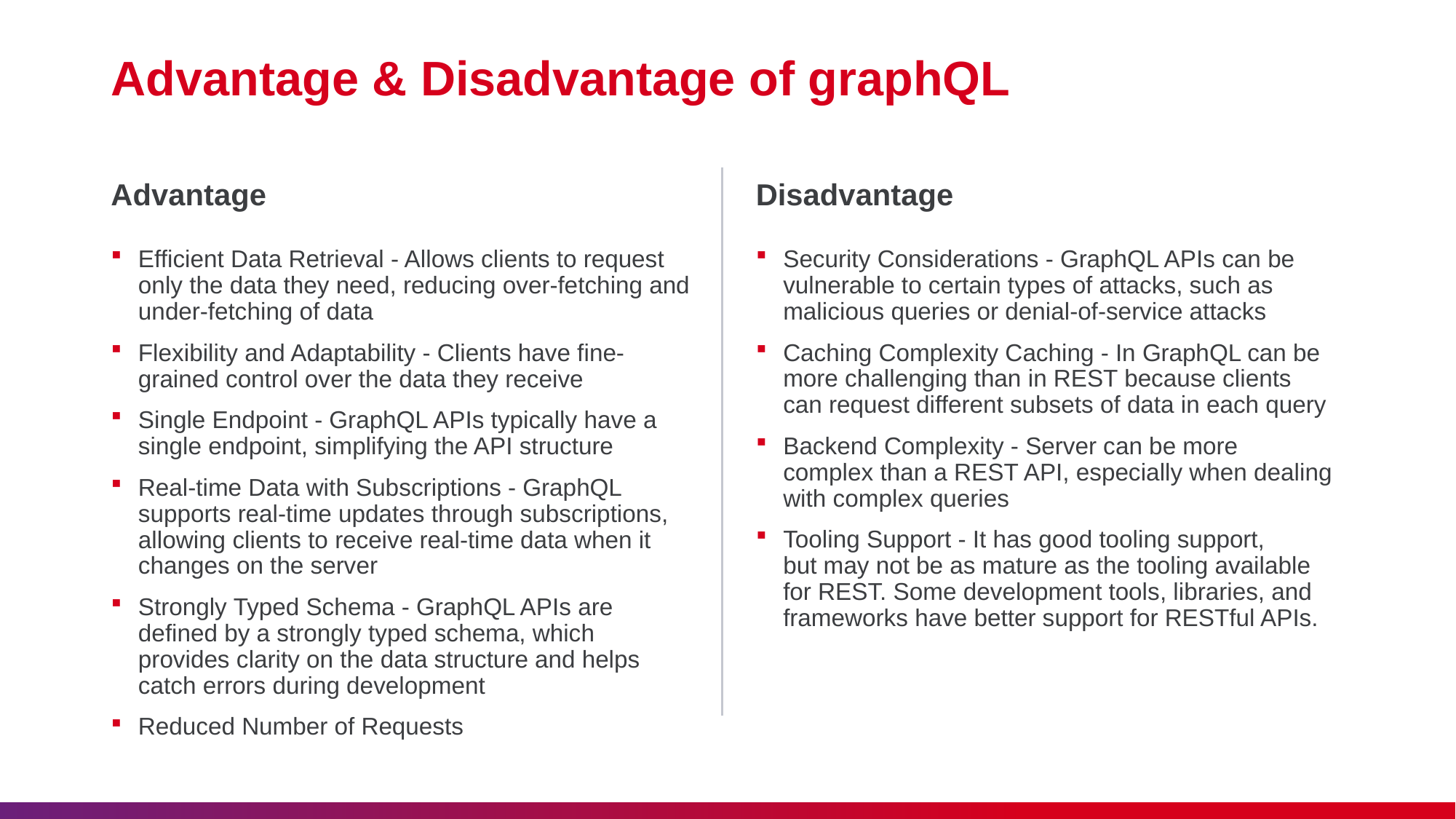

# Advantage & Disadvantage of graphQL

Advantage
Disadvantage
Security Considerations - GraphQL APIs can be vulnerable to certain types of attacks, such as malicious queries or denial-of-service attacks
Caching Complexity Caching - In GraphQL can be more challenging than in REST because clients can request different subsets of data in each query
Backend Complexity - Server can be more complex than a REST API, especially when dealing with complex queries
Tooling Support - It has good tooling support, but may not be as mature as the tooling available for REST. Some development tools, libraries, and frameworks have better support for RESTful APIs.
Efficient Data Retrieval - Allows clients to request only the data they need, reducing over-fetching and under-fetching of data
Flexibility and Adaptability - Clients have fine-grained control over the data they receive
Single Endpoint - GraphQL APIs typically have a single endpoint, simplifying the API structure
Real-time Data with Subscriptions - GraphQL supports real-time updates through subscriptions, allowing clients to receive real-time data when it changes on the server
Strongly Typed Schema - GraphQL APIs are defined by a strongly typed schema, which provides clarity on the data structure and helps catch errors during development
Reduced Number of Requests